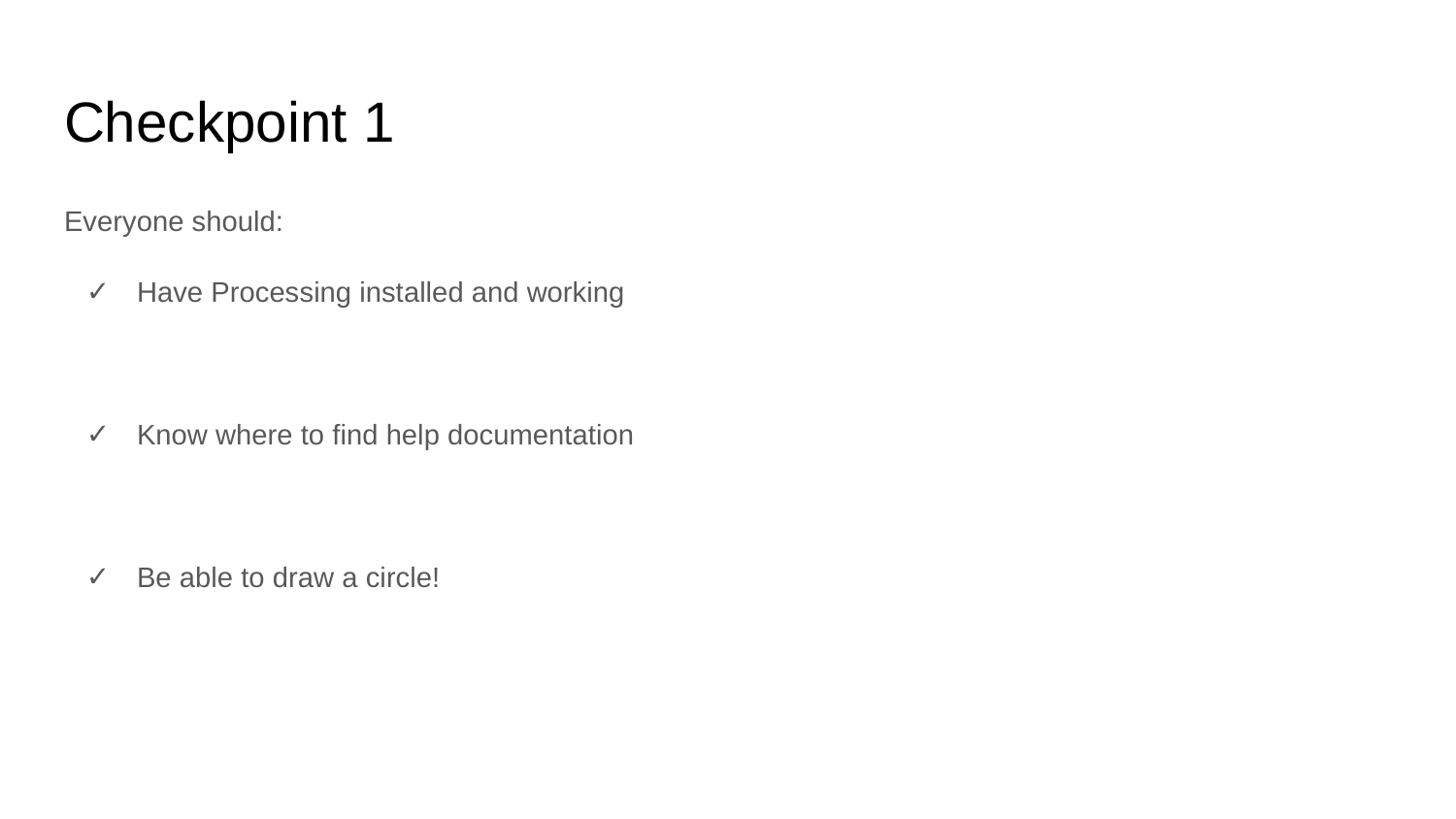

# Checkpoint 1
Everyone should:
Have Processing installed and working

Know where to find help documentation

Be able to draw a circle!